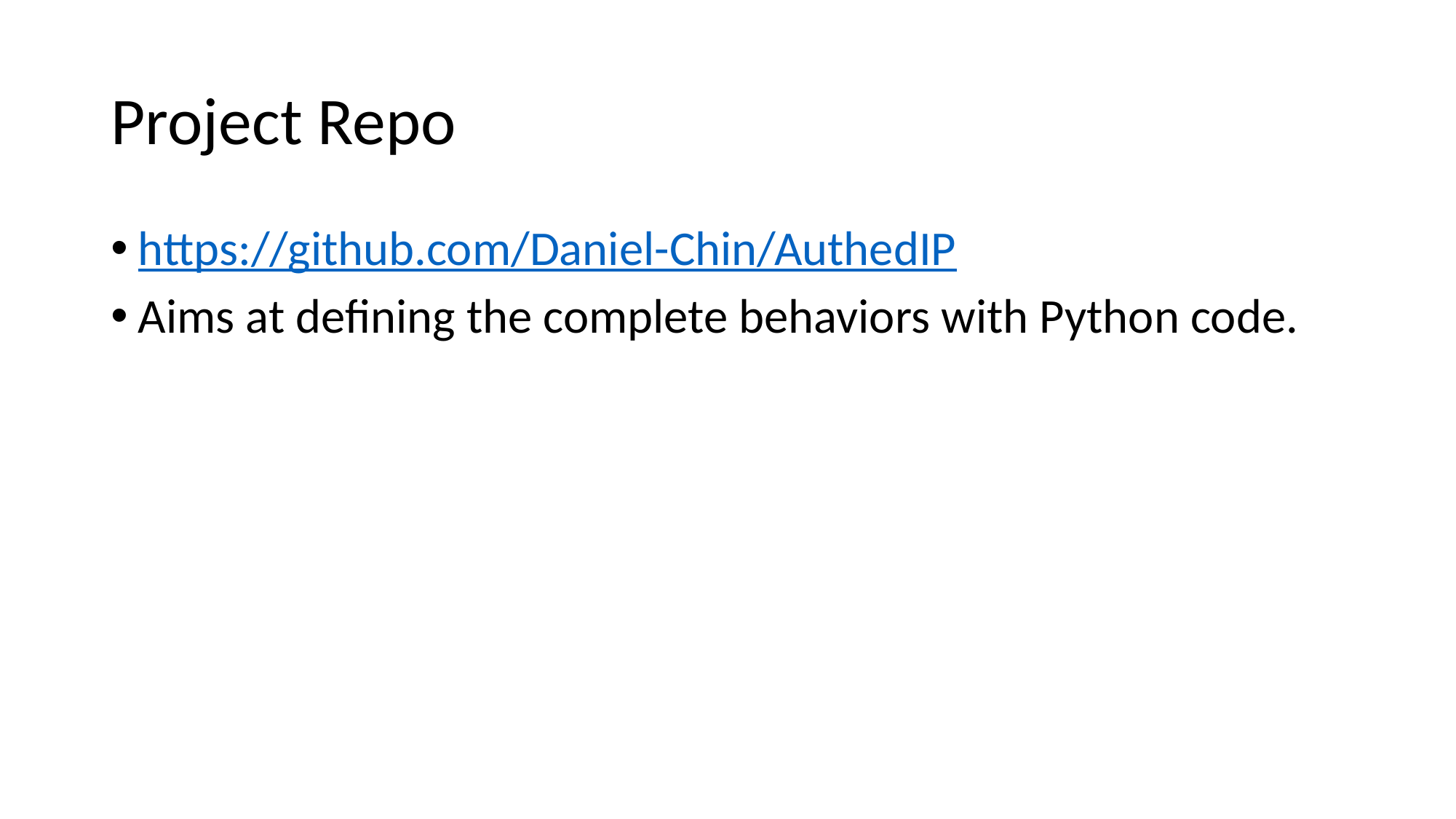

# Project Repo
https://github.com/Daniel-Chin/AuthedIP
Aims at defining the complete behaviors with Python code.